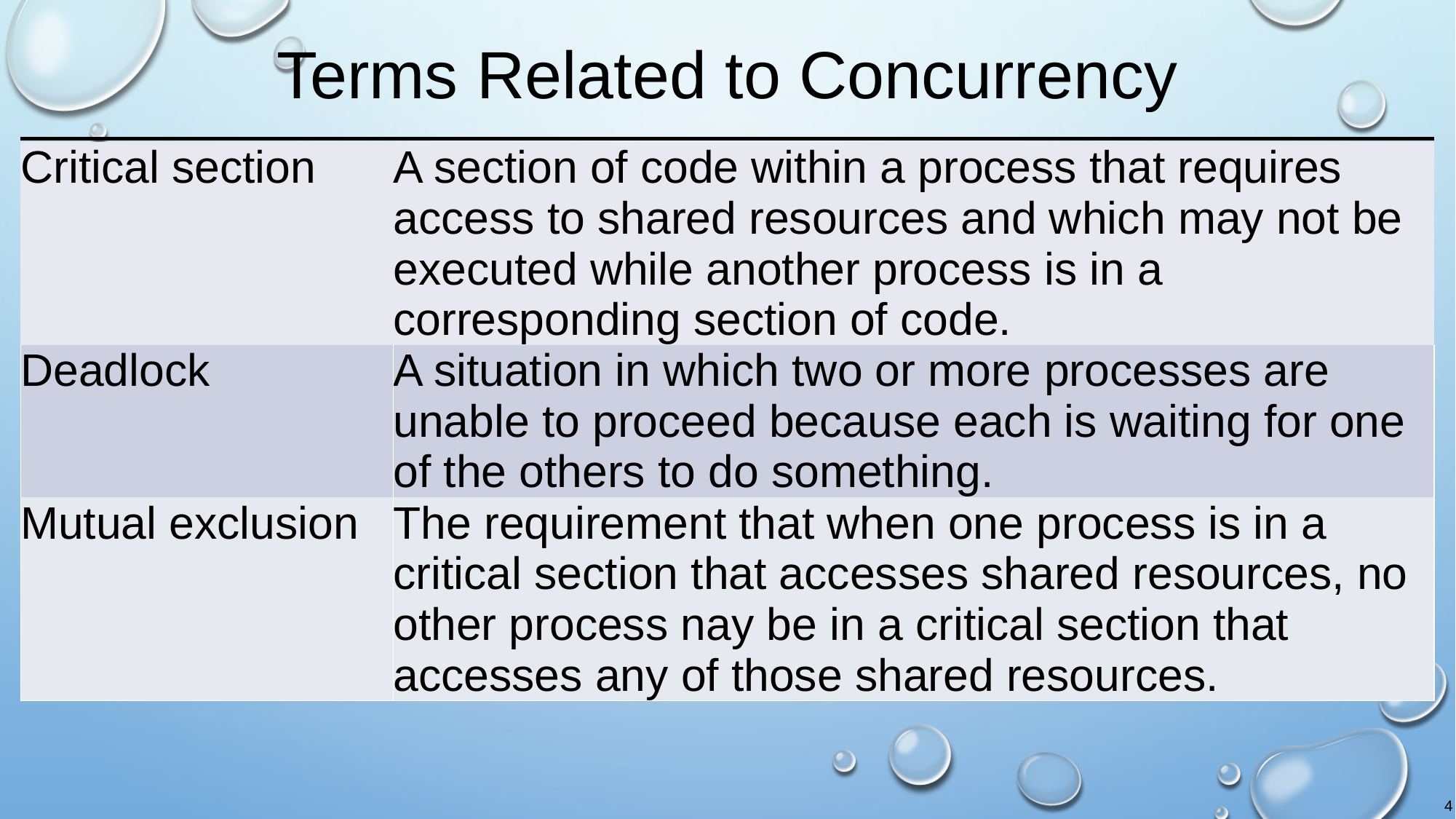

# Terms Related to Concurrency
| Critical section | A section of code within a process that requires access to shared resources and which may not be executed while another process is in a corresponding section of code. |
| --- | --- |
| Deadlock | A situation in which two or more processes are unable to proceed because each is waiting for one of the others to do something. |
| Mutual exclusion | The requirement that when one process is in a critical section that accesses shared resources, no other process nay be in a critical section that accesses any of those shared resources. |
4